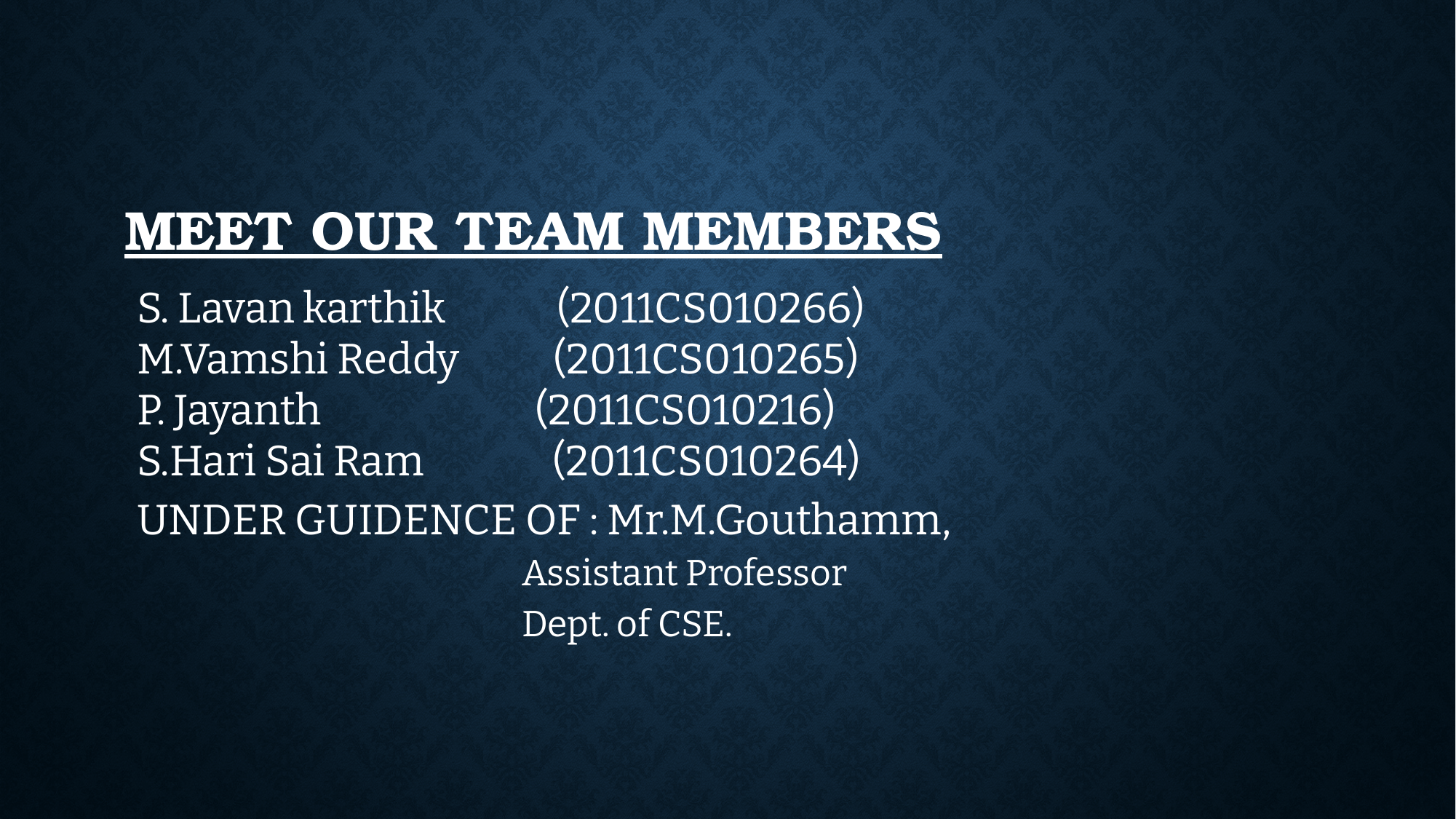

# MEET OUR TEAM MEMBERS
S. Lavan karthik             (2011CS010266)
M.Vamshi Reddy           (2011CS010265)
P. Jayanth                         (2011CS010216)
S.Hari Sai Ram               (2011CS010264)

UNDER GUIDENCE OF : Mr.M.Gouthamm,
                                             Assistant Professor
                                             Dept. of CSE.